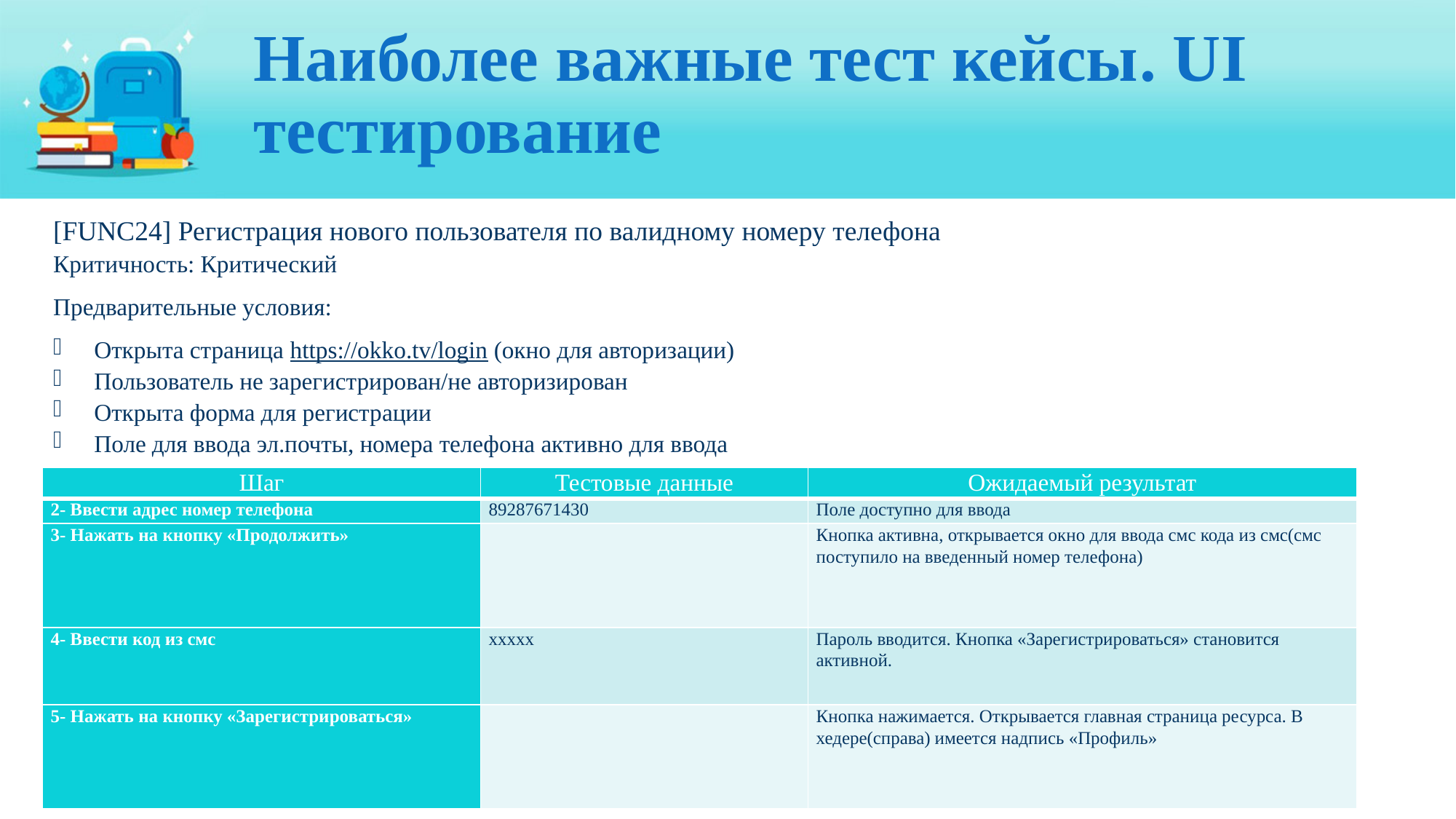

# Наиболее важные тест кейсы. UI тестирование
[FUNC24] Регистрация нового пользователя по валидному номеру телефона
Критичность: Критический
Предварительные условия:
Открыта страница https://okko.tv/login (окно для авторизации)
Пользователь не зарегистрирован/не авторизирован
Открыта форма для регистрации
Поле для ввода эл.почты, номера телефона активно для ввода

| Шаг | Тестовые данные | Ожидаемый результат |
| --- | --- | --- |
| 2- Ввести адрес номер телефона | 89287671430 | Поле доступно для ввода |
| 3- Нажать на кнопку «Продолжить» |  | Кнопка активна, открывается окно для ввода смс кода из смс(смс поступило на введенный номер телефона) |
| 4- Ввести код из смс | ххххх | Пароль вводится. Кнопка «Зарегистрироваться» становится активной. |
| 5- Нажать на кнопку «Зарегистрироваться» |  | Кнопка нажимается. Открывается главная страница ресурса. В хедере(справа) имеется надпись «Профиль» |